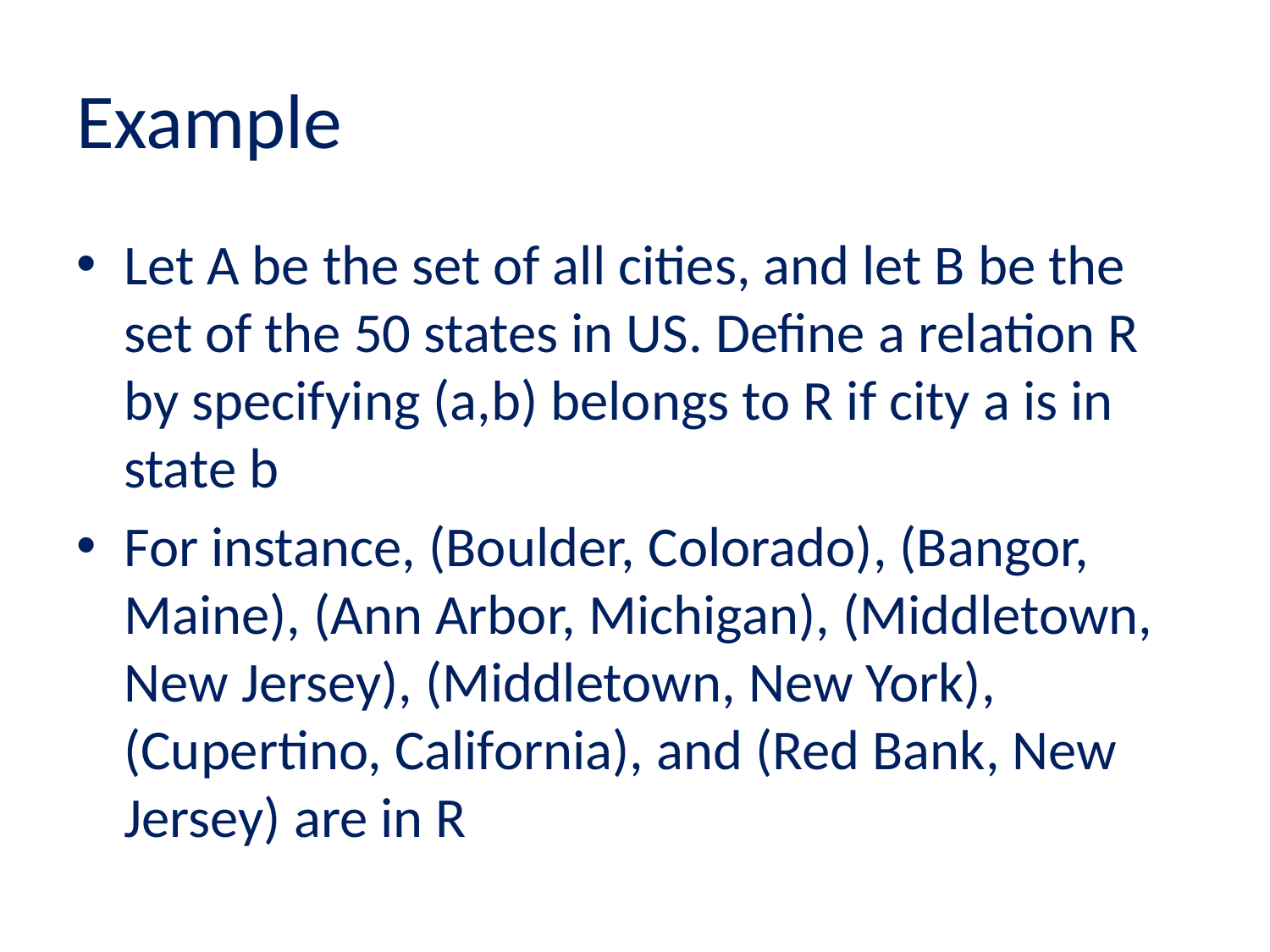

# Example
Let A be the set of all cities, and let B be the set of the 50 states in US. Define a relation R by specifying (a,b) belongs to R if city a is in state b
For instance, (Boulder, Colorado), (Bangor, Maine), (Ann Arbor, Michigan), (Middletown, New Jersey), (Middletown, New York), (Cupertino, California), and (Red Bank, New Jersey) are in R
6